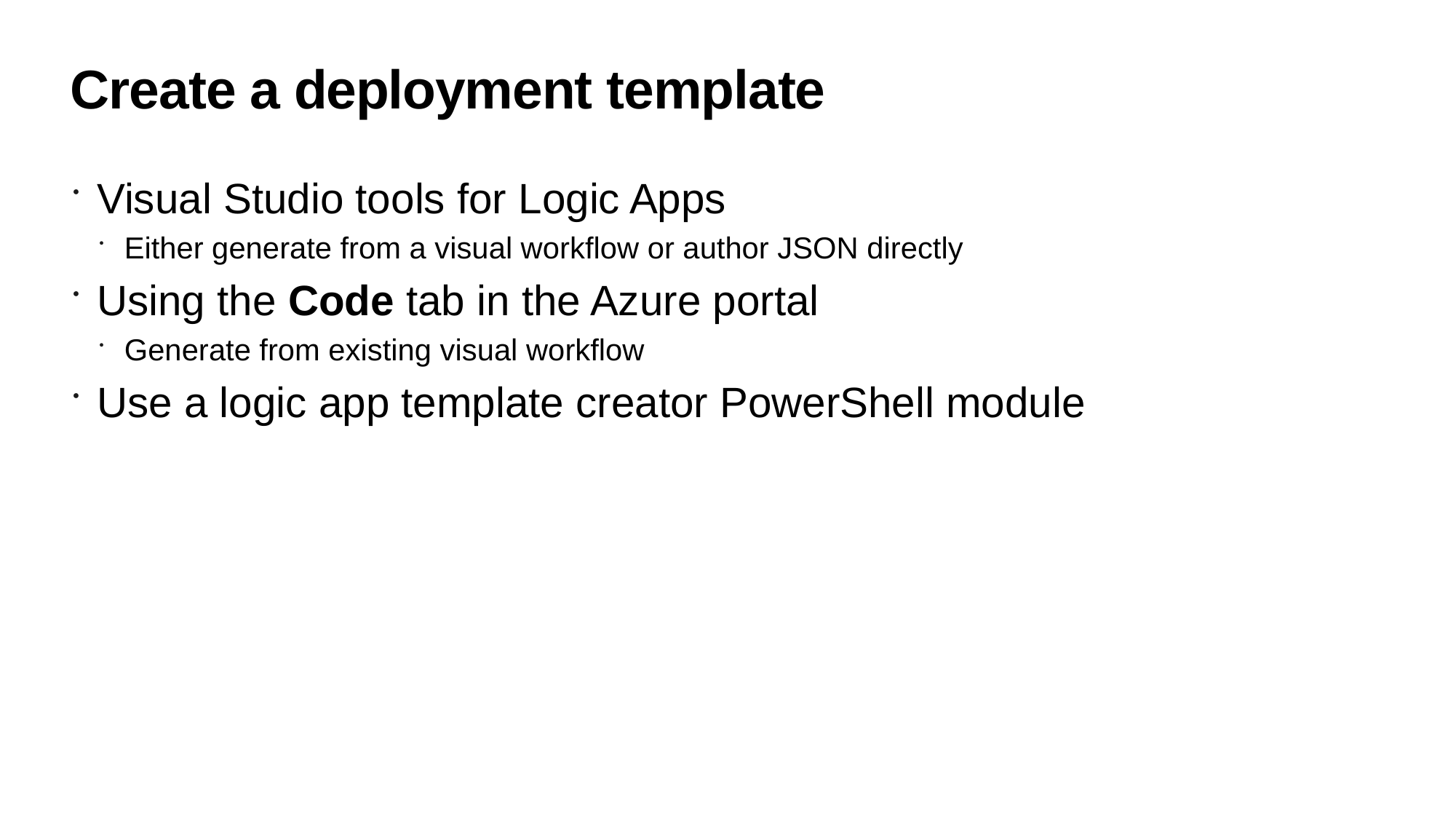

# Create a deployment template
Visual Studio tools for Logic Apps
Either generate from a visual workflow or author JSON directly
Using the Code tab in the Azure portal
Generate from existing visual workflow
Use a logic app template creator PowerShell module